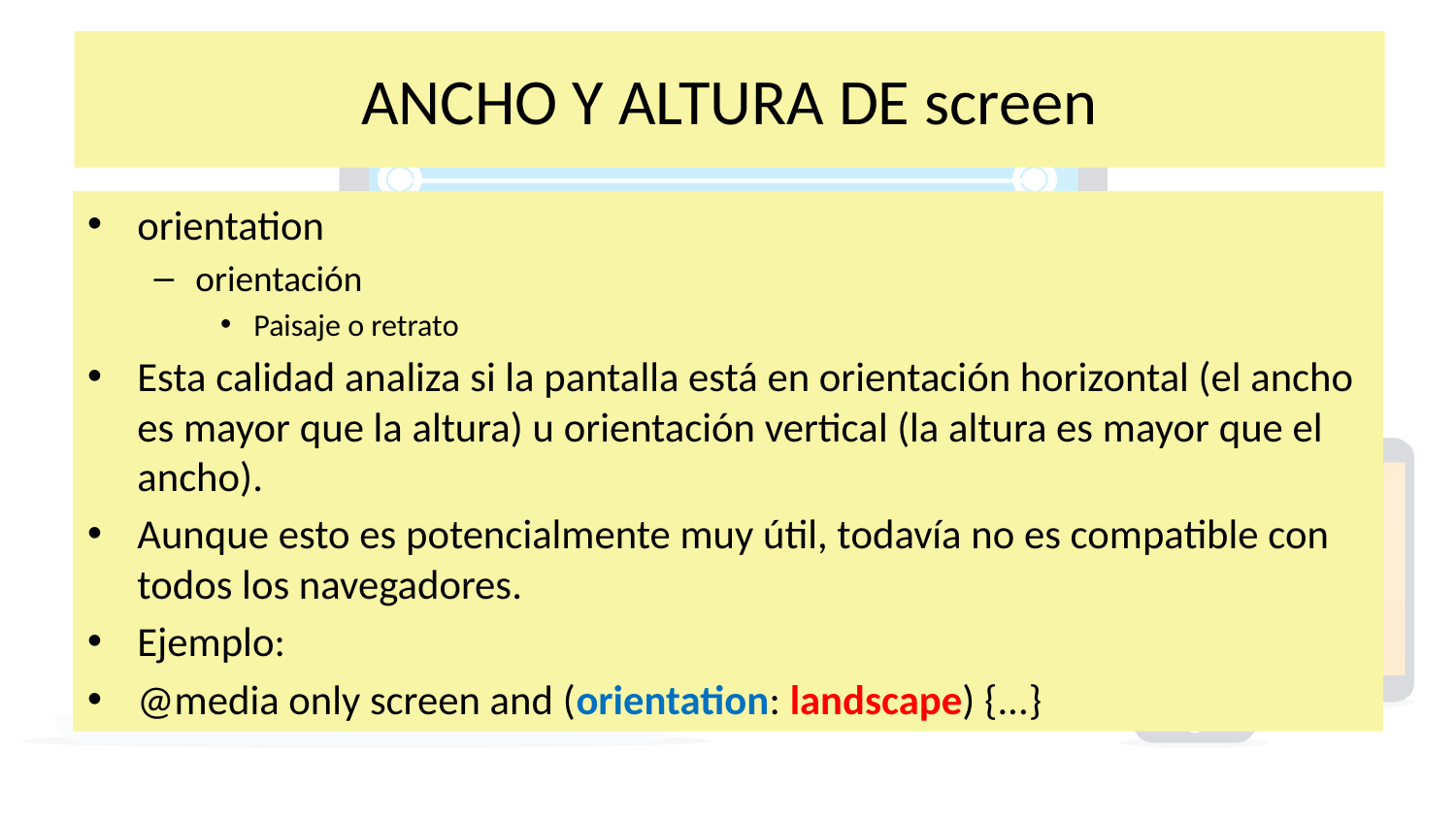

# ANCHO Y ALTURA DE screen
orientation
orientación
Paisaje o retrato
Esta calidad analiza si la pantalla está en orientación horizontal (el ancho es mayor que la altura) u orientación vertical (la altura es mayor que el ancho).
Aunque esto es potencialmente muy útil, todavía no es compatible con todos los navegadores.
Ejemplo:
@media only screen and (orientation: landscape) {...}